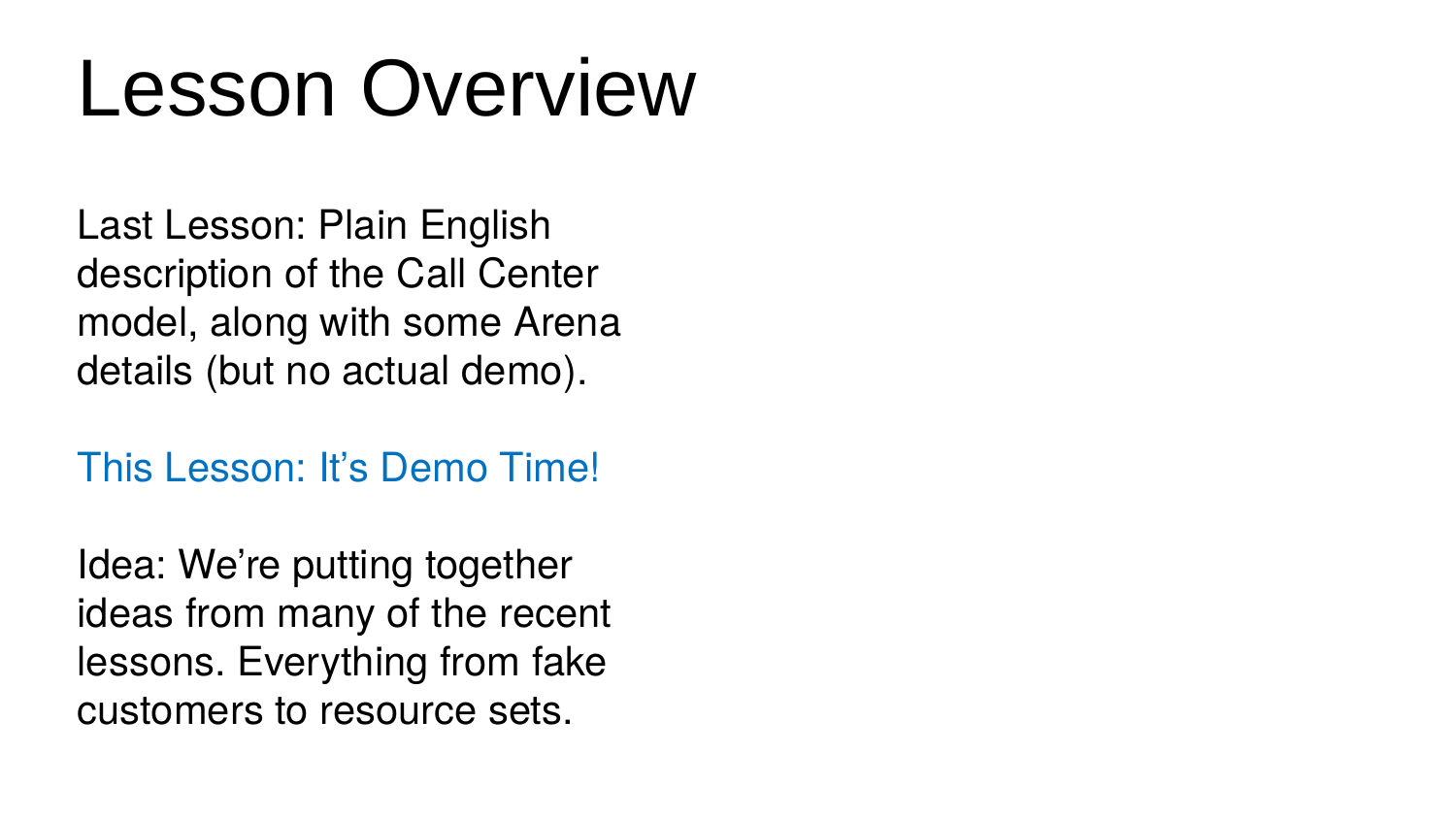

Lesson Overview

Last Lesson: Plain English description of the Call Center model, along with some Arena details (but no actual demo).

This Lesson: It’s Demo Time!

Idea: We’re putting together ideas from many of the recent lessons. Everything from fake customers to resource sets.